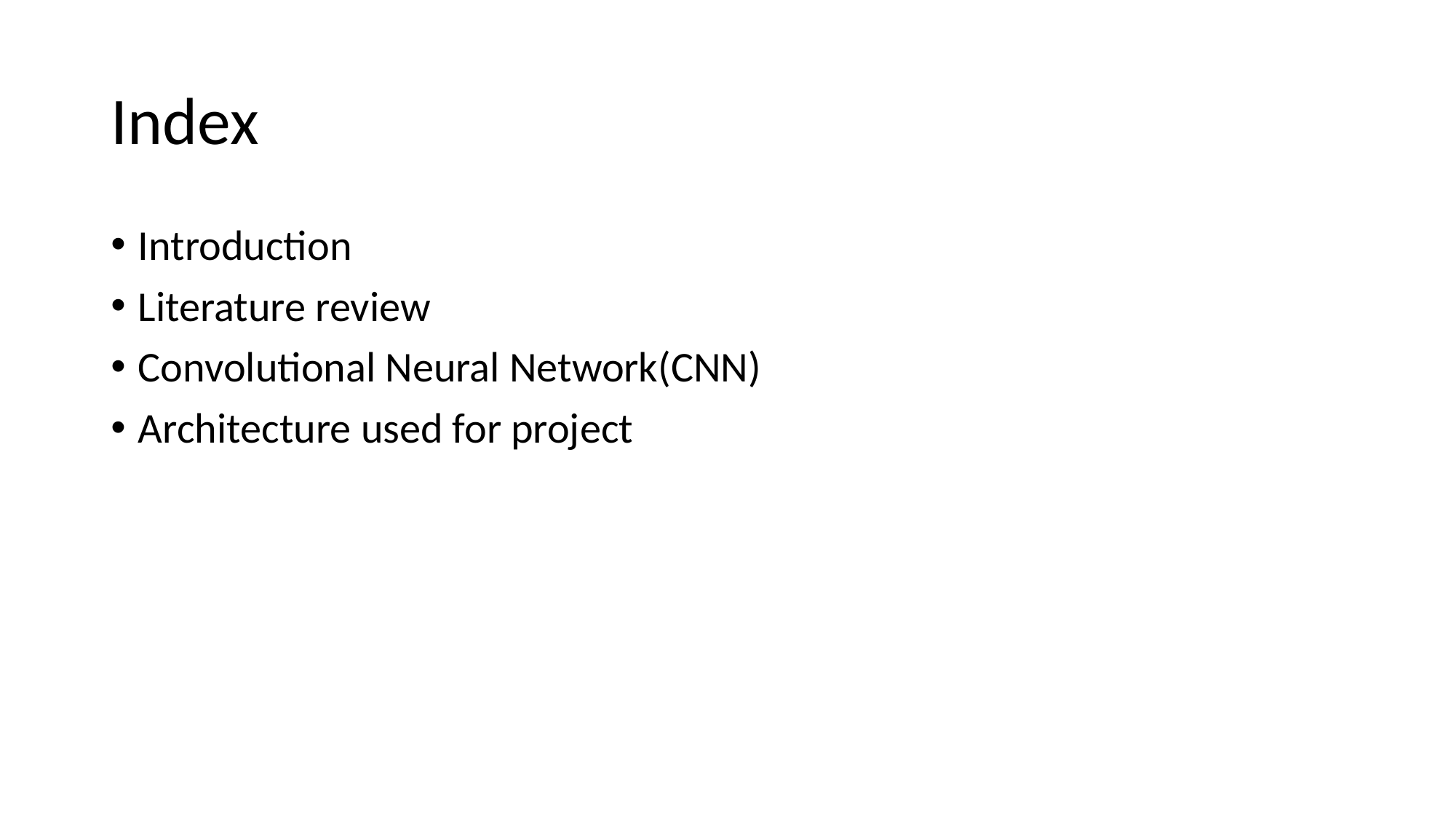

# Index
Introduction
Literature review
Convolutional Neural Network(CNN)
Architecture used for project